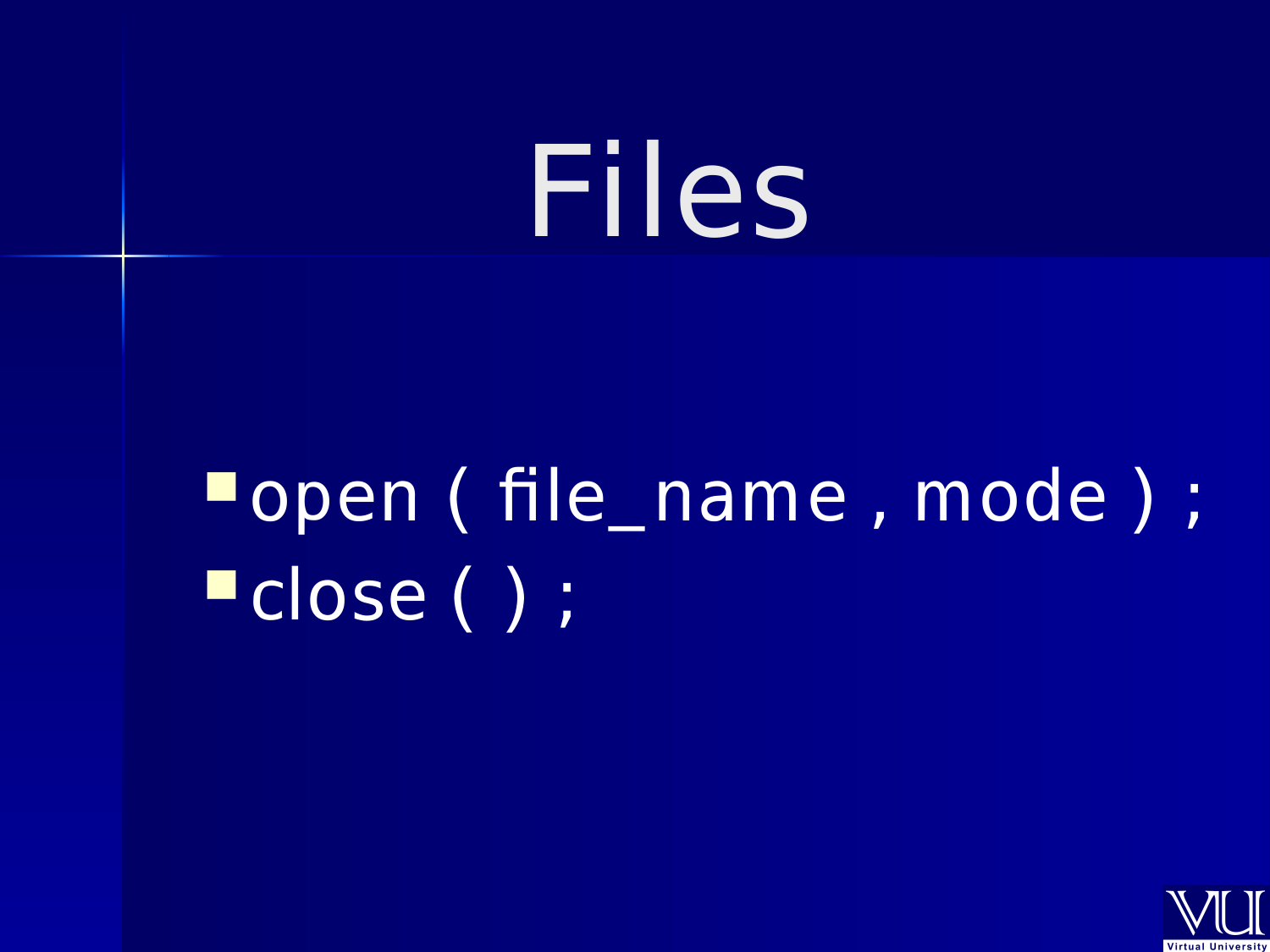

# Files
open ( file_name , mode ) ;
close ( ) ;